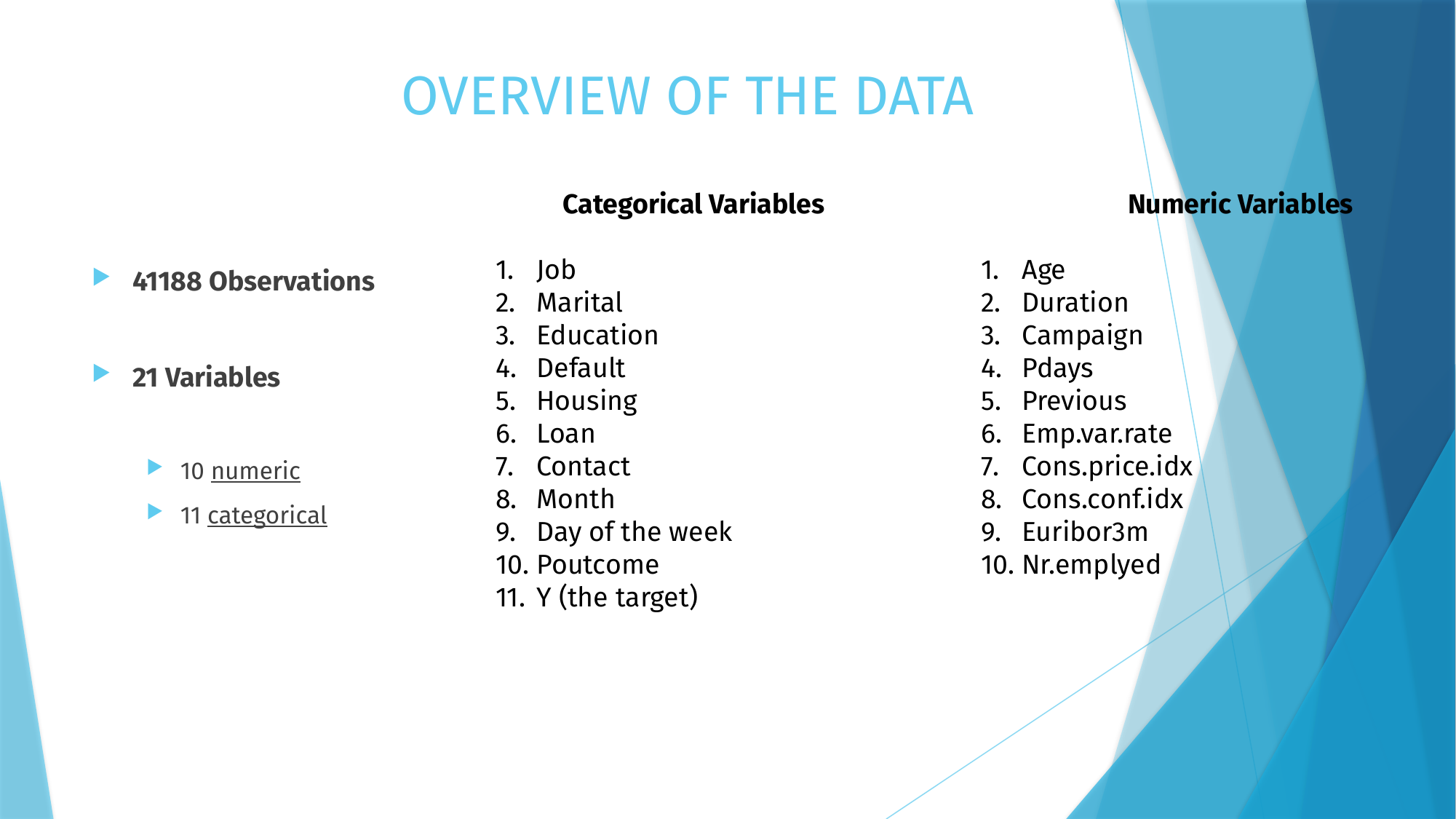

# OVERVIEW OF THE DATA
Categorical Variables

Job
Marital
Education
Default
Housing
Loan
Contact
Month
Day of the week
Poutcome
Y (the target)
Numeric Variables

Age
Duration
Campaign
Pdays
Previous
Emp.var.rate
Cons.price.idx
Cons.conf.idx
Euribor3m
Nr.emplyed

41188 Observations

21 Variables

10 numeric
11 categorical